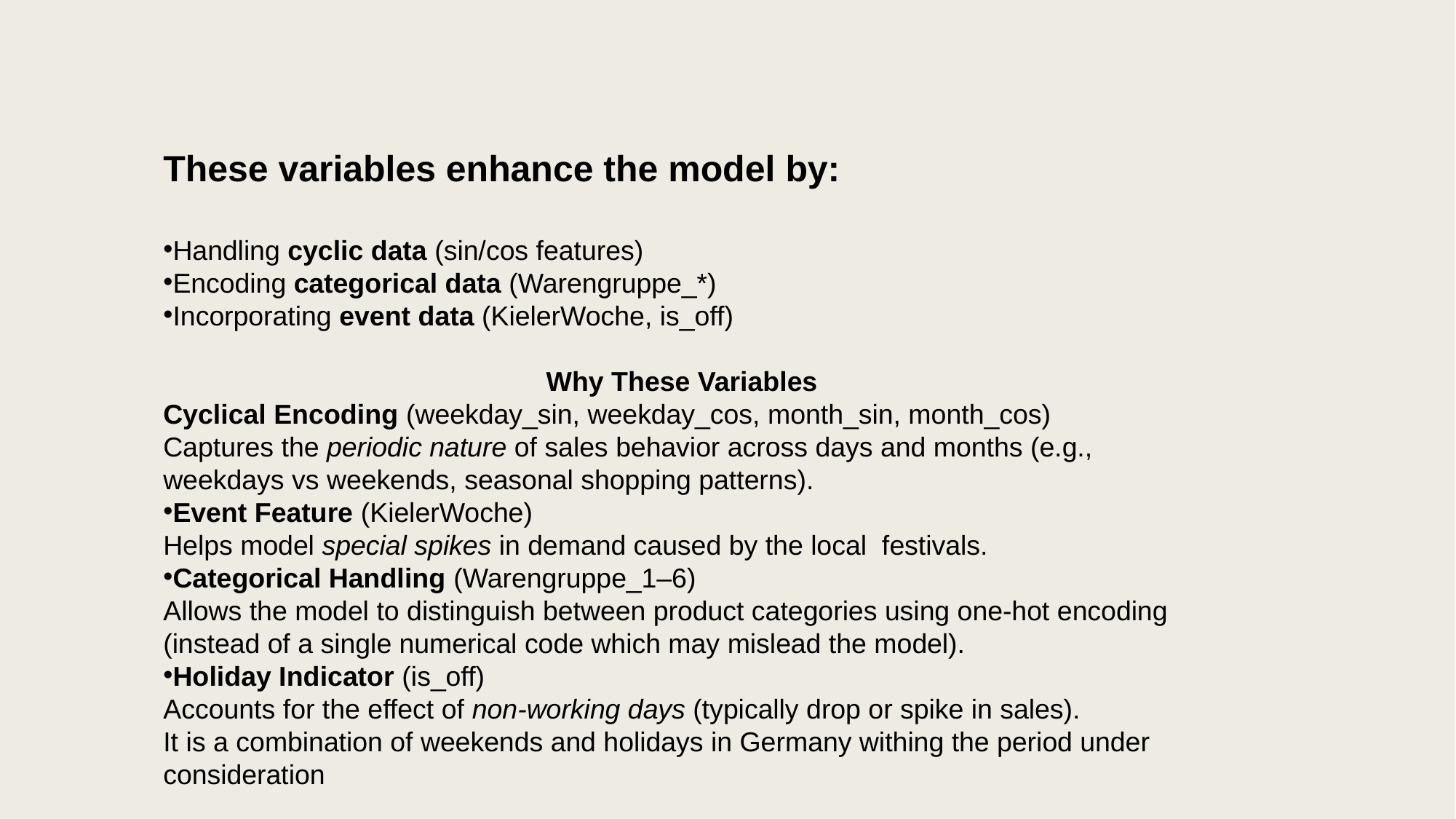

These variables enhance the model by:

Handling cyclic data (sin/cos features)
Encoding categorical data (Warengruppe_*)
Incorporating event data (KielerWoche, is_off)

Why These Variables
Cyclical Encoding (weekday_sin, weekday_cos, month_sin, month_cos)
Captures the periodic nature of sales behavior across days and months (e.g., weekdays vs weekends, seasonal shopping patterns).
Event Feature (KielerWoche)
Helps model special spikes in demand caused by the local  festivals.
Categorical Handling (Warengruppe_1–6)
Allows the model to distinguish between product categories using one-hot encoding (instead of a single numerical code which may mislead the model).
Holiday Indicator (is_off)
Accounts for the effect of non-working days (typically drop or spike in sales).
It is a combination of weekends and holidays in Germany withing the period under consideration